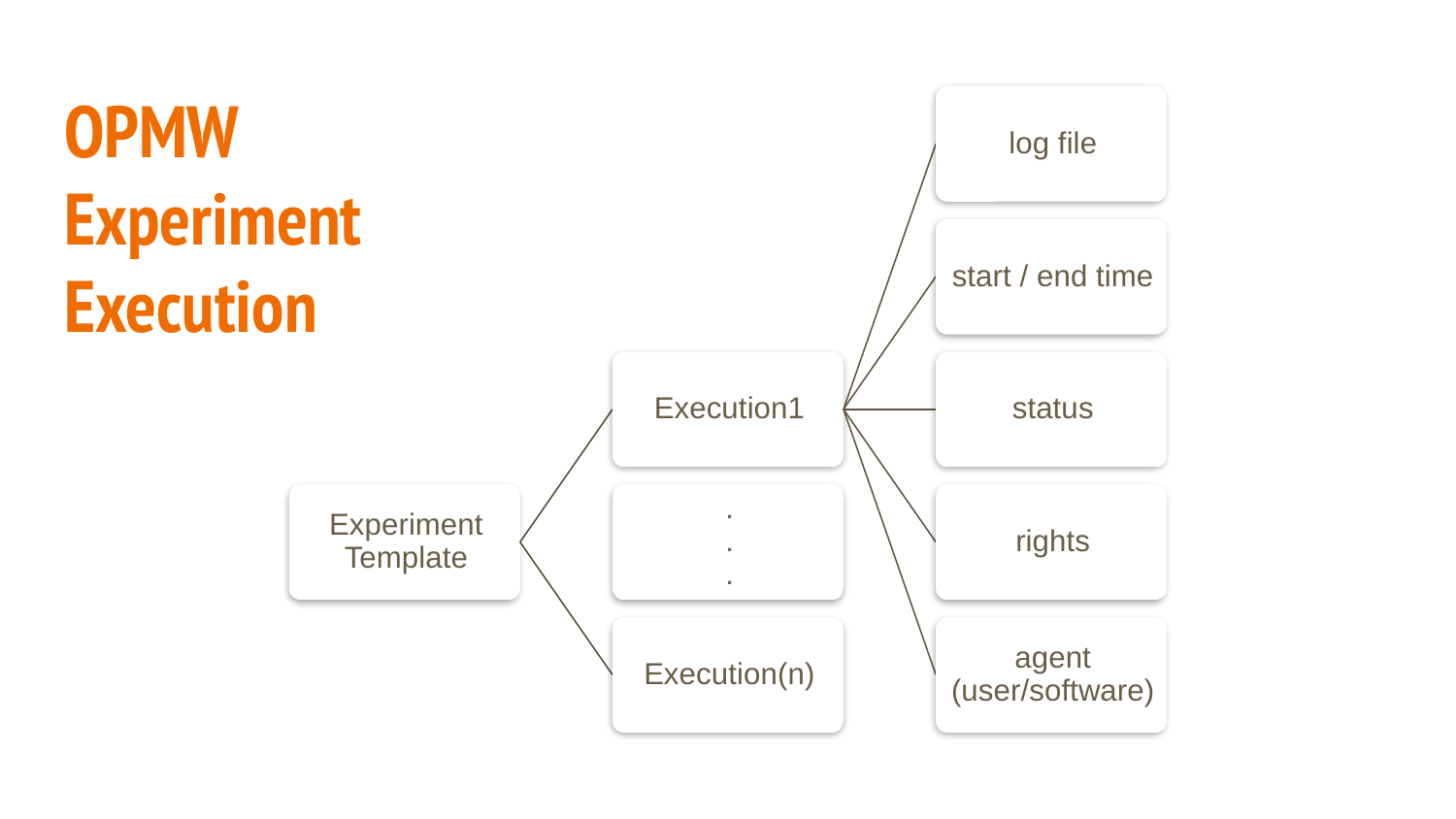

# OPMW Experiment Execution
Experiment Template

Execution1

log file

start / end time

status

rights

agent (user/software)

.
.
.

Execution(n)